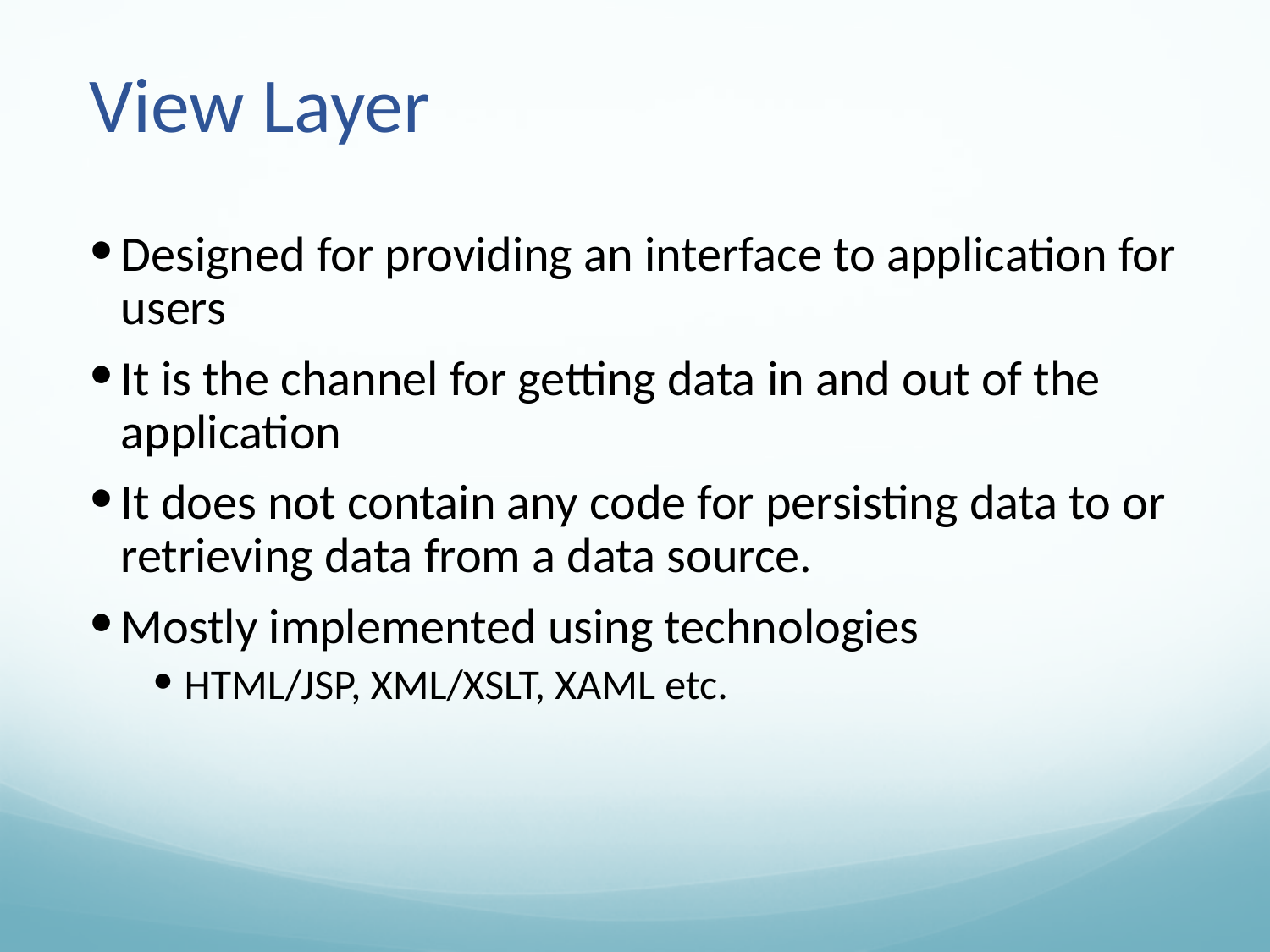

# View Layer
Designed for providing an interface to application for users
It is the channel for getting data in and out of the application
It does not contain any code for persisting data to or retrieving data from a data source.
Mostly implemented using technologies
HTML/JSP, XML/XSLT, XAML etc.